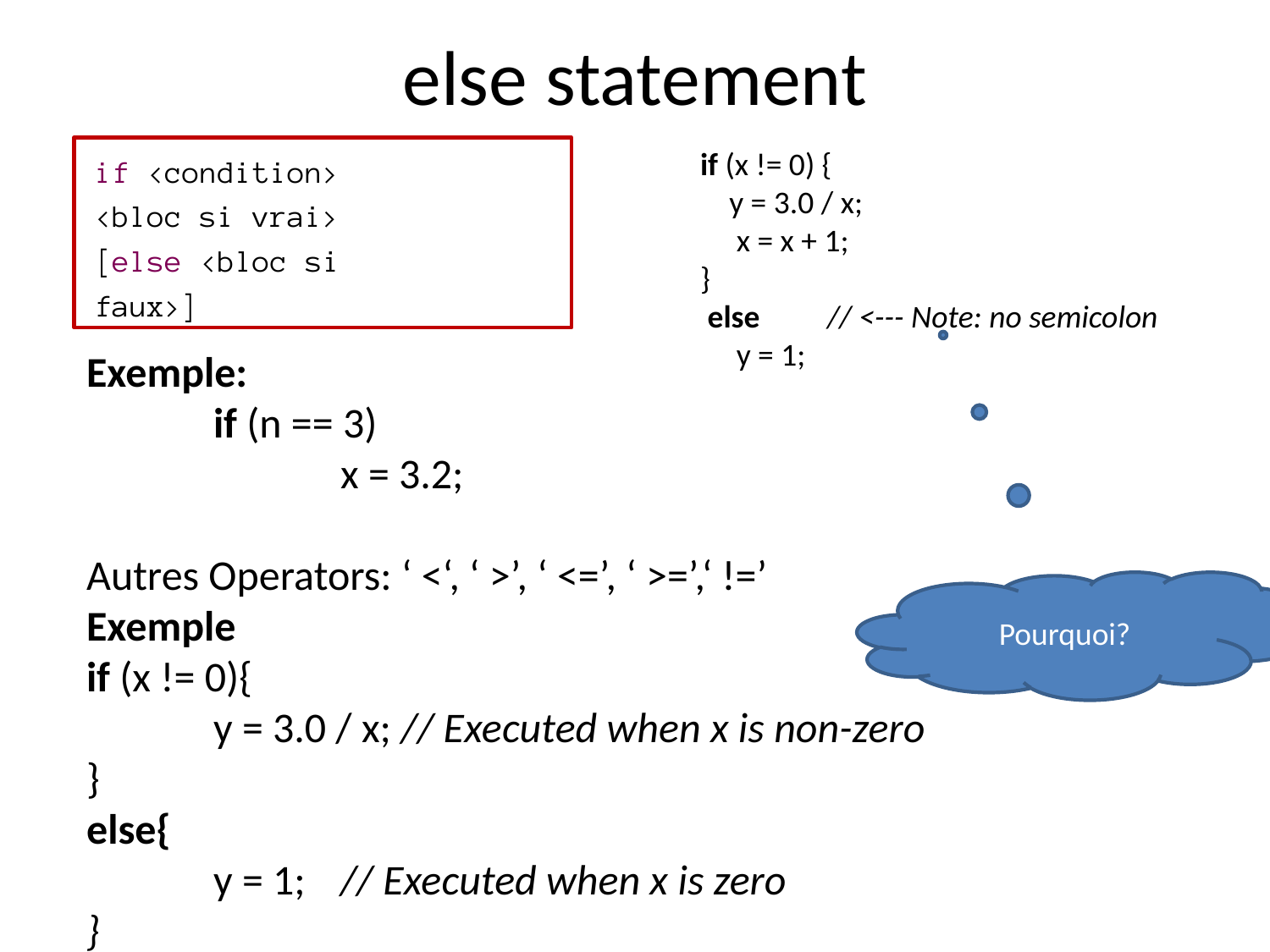

else statement

Exemple:
	if (n == 3)
		x = 3.2;

Autres Operators: ‘ <‘, ‘ >’, ‘ <=’, ‘ >=’,‘ !=’
Exemple
if (x != 0){
	y = 3.0 / x; // Executed when x is non-zero
}
else{
	y = 1;	// Executed when x is zero
}

if (x != 0) {
    y = 3.0 / x;
     x = x + 1;
}
 else	// <--- Note: no semicolon
     y = 1;
if <condition> <bloc si vrai>  [else <bloc si faux>]
Pourquoi?